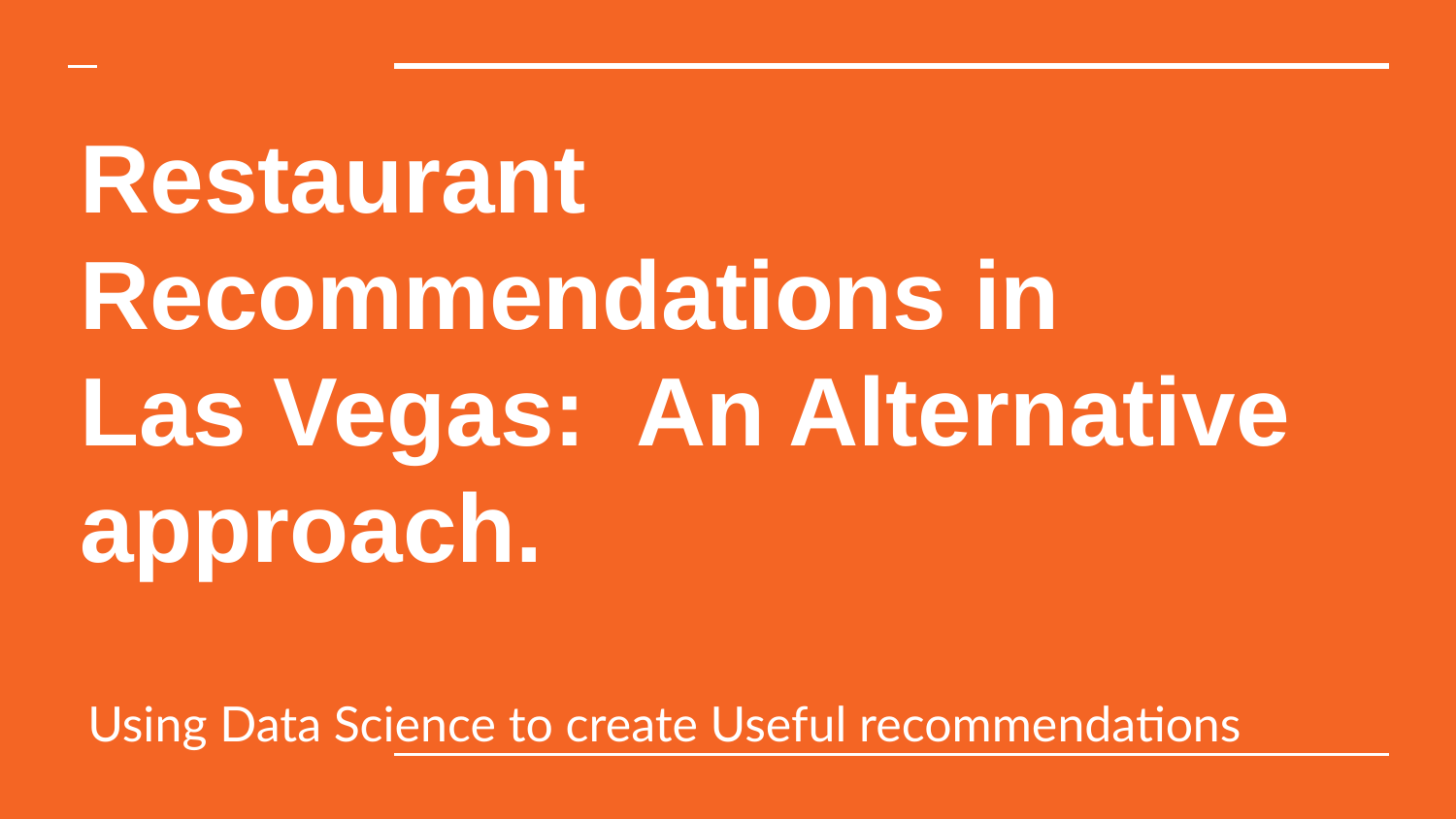

# Restaurant Recommendations in
Las Vegas:  An Alternative approach.
Using Data Science to create Useful recommendations